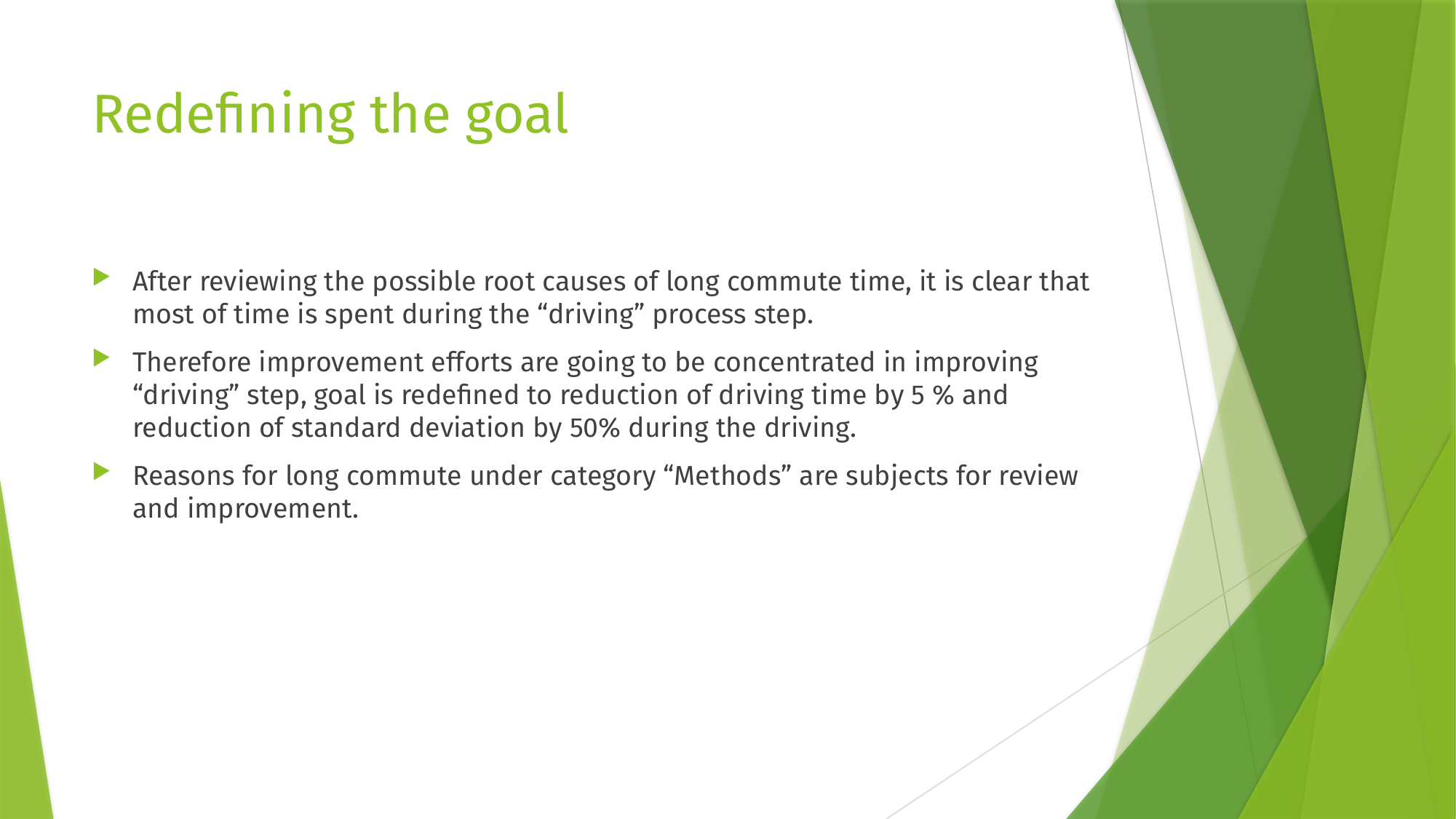

# Redefining the goal
After reviewing the possible root causes of long commute time, it is clear that most of time is spent during the “driving” process step.
Therefore improvement efforts are going to be concentrated in improving “driving” step, goal is redefined to reduction of driving time by 5 % and reduction of standard deviation by 50% during the driving.
Reasons for long commute under category “Methods” are subjects for review and improvement.